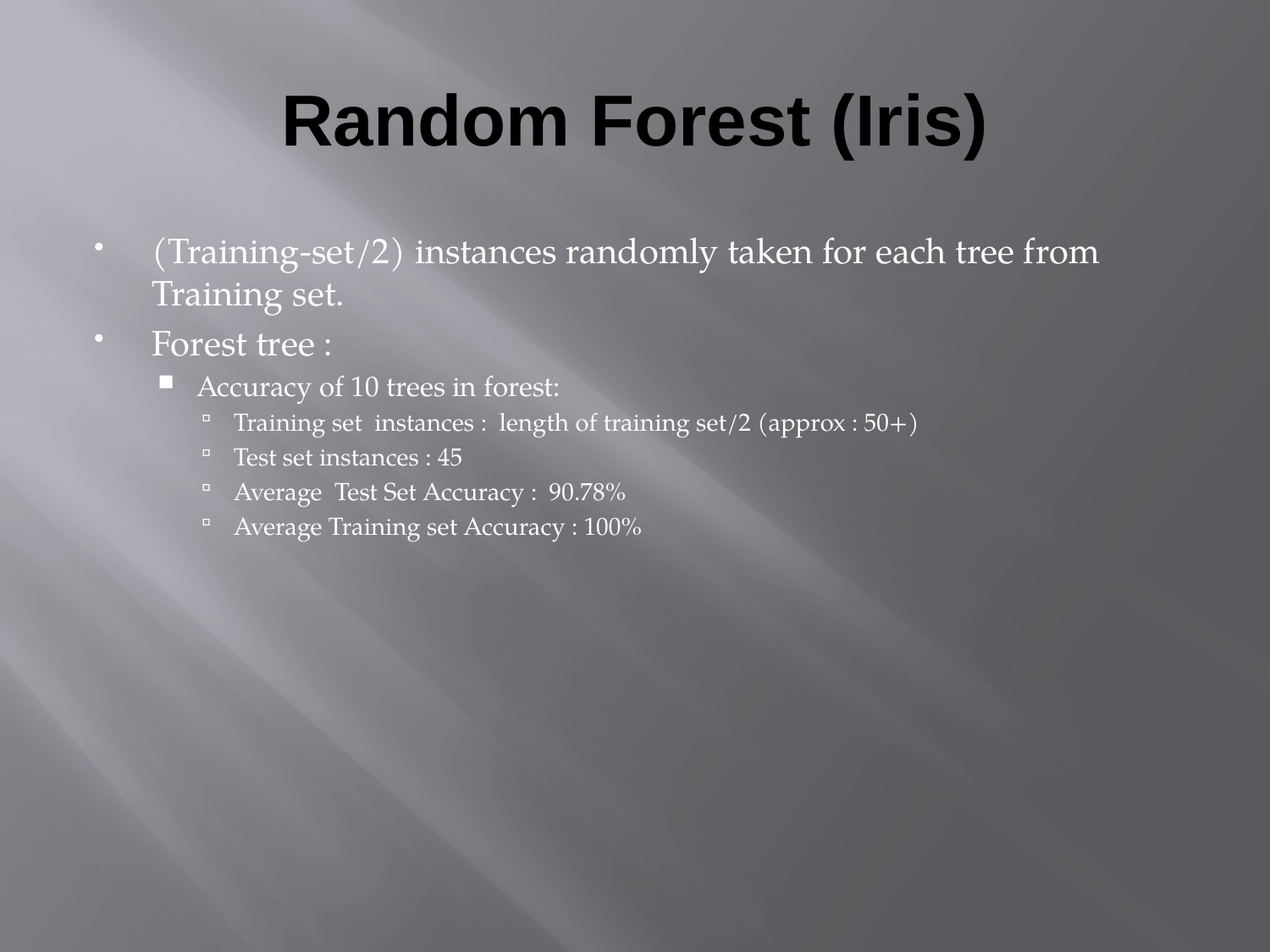

# Random Forest (Iris)
(Training-set/2) instances randomly taken for each tree from Training set.
Forest tree :
Accuracy of 10 trees in forest:
Training set  instances :  length of training set/2 (approx : 50+)
Test set instances : 45
Average  Test Set Accuracy :  90.78%
Average Training set Accuracy : 100%